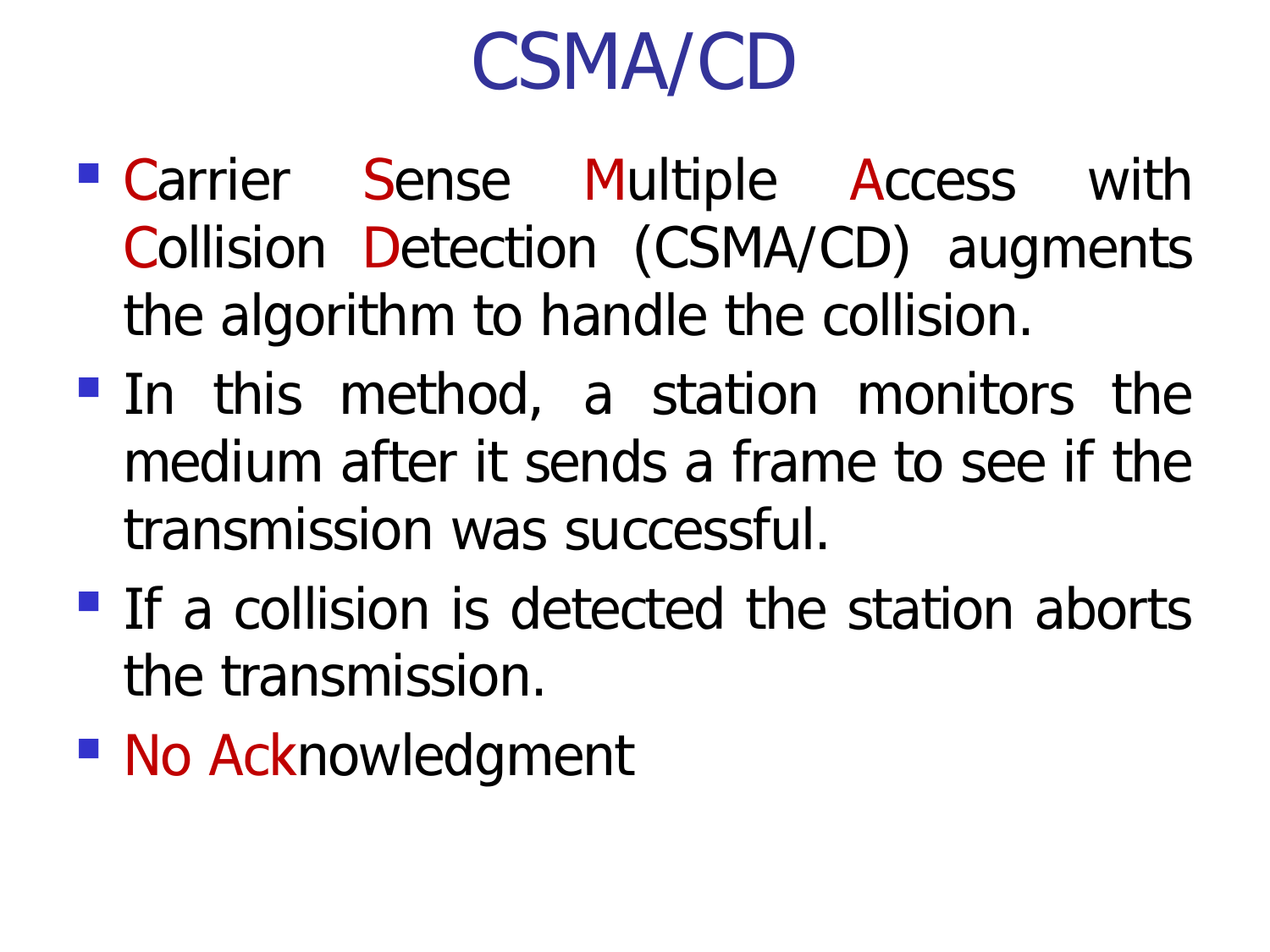

# CSMA/CD
Carrier Sense Multiple Access with Collision Detection (CSMA/CD) augments the algorithm to handle the collision.
In this method, a station monitors the medium after it sends a frame to see if the transmission was successful.
If a collision is detected the station aborts the transmission.
No Acknowledgment